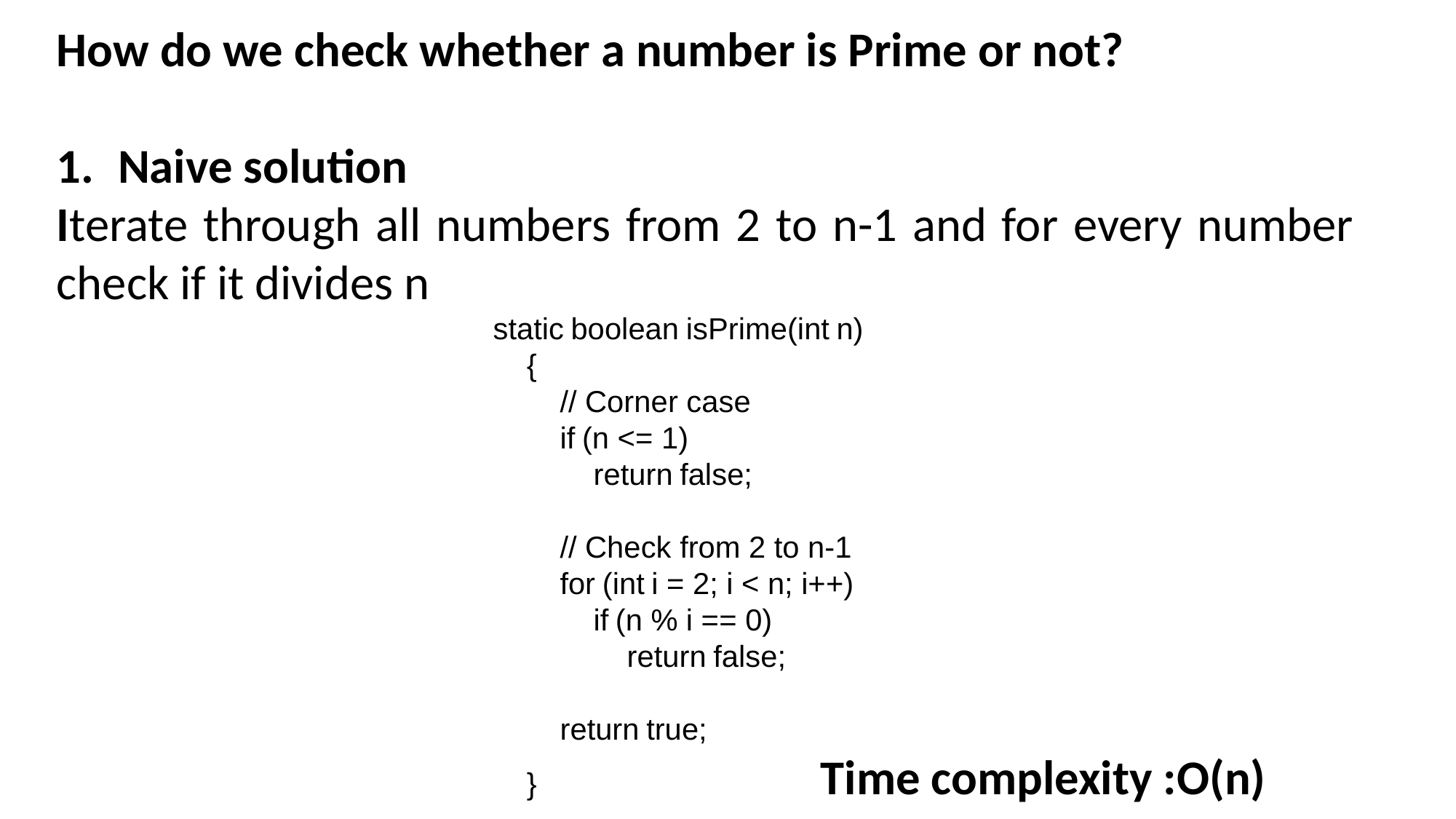

How do we check whether a number is Prime or not?

Naive solution
Iterate through all numbers from 2 to n-1 and for every number check if it divides n
static boolean isPrime(int n)
    {
        // Corner case
        if (n <= 1)
            return false;

        // Check from 2 to n-1
        for (int i = 2; i < n; i++)
            if (n % i == 0)
                return false;

        return true;
    }			Time complexity :O(n)